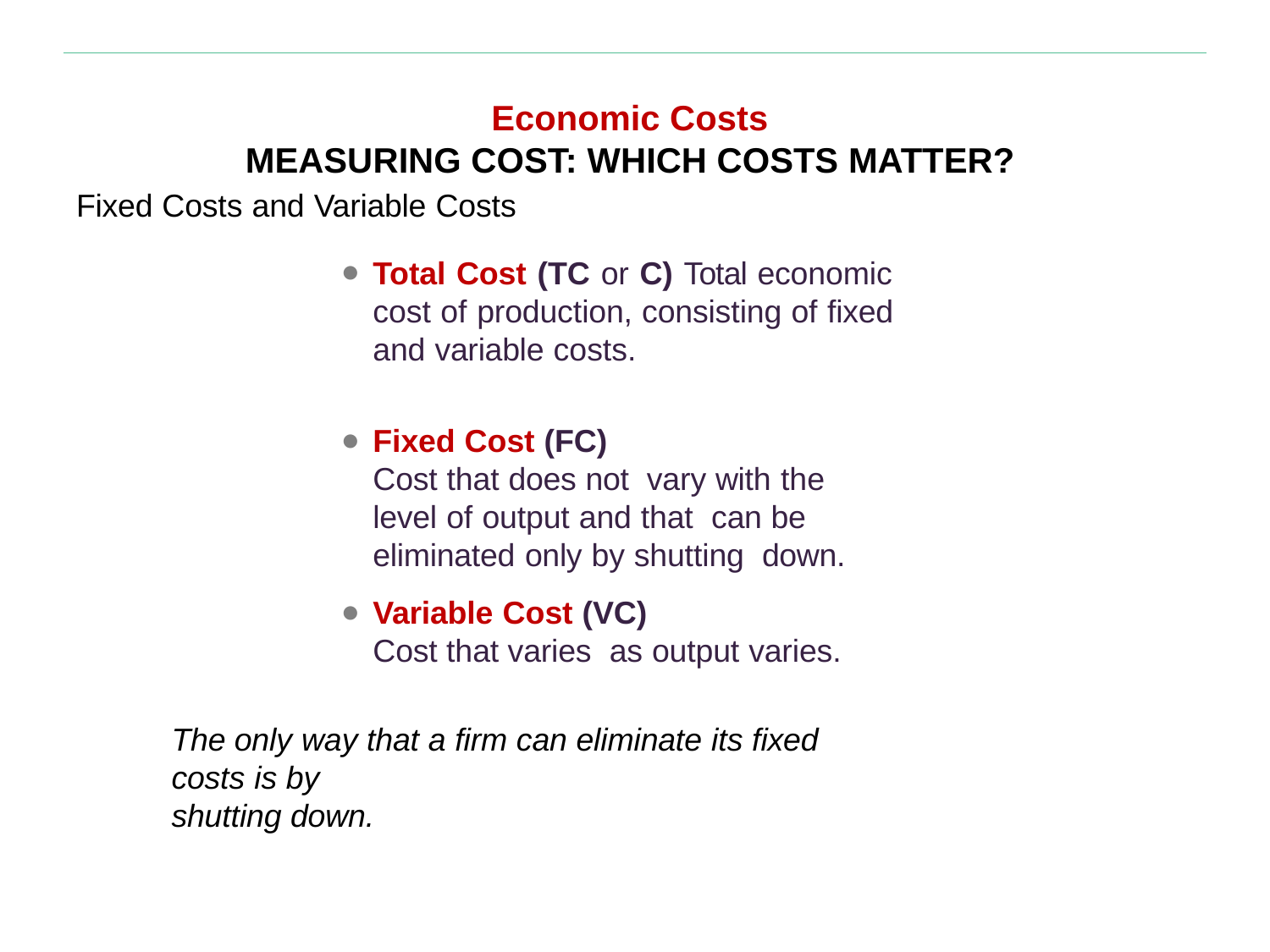

# Economic Costs MEASURING COST: WHICH COSTS MATTER?
Fixed Costs and Variable Costs
Total Cost (TC or C) Total economic  cost of production, consisting of fixed  and variable costs.

Fixed Cost (FC)	Cost that does not  vary with the level of output and that  can be eliminated only by shutting  down.
Variable Cost (VC)	Cost that varies  as output varies.

The only way that a firm can eliminate its fixed costs is by
shutting down.